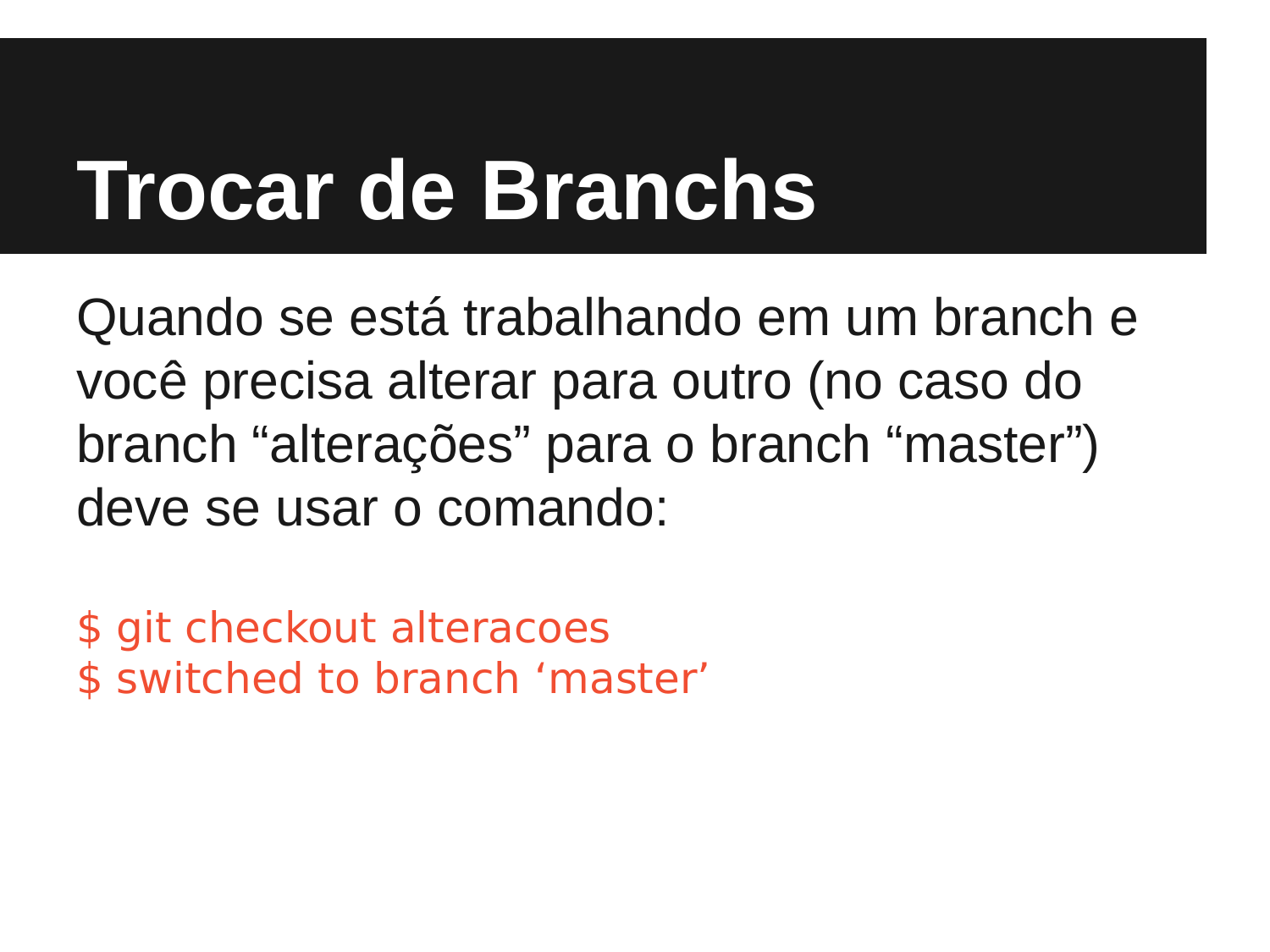

# Trocar de Branchs
Quando se está trabalhando em um branch e você precisa alterar para outro (no caso do branch “alterações” para o branch “master”) deve se usar o comando:

$ git checkout alteracoes
$ switched to branch ‘master’